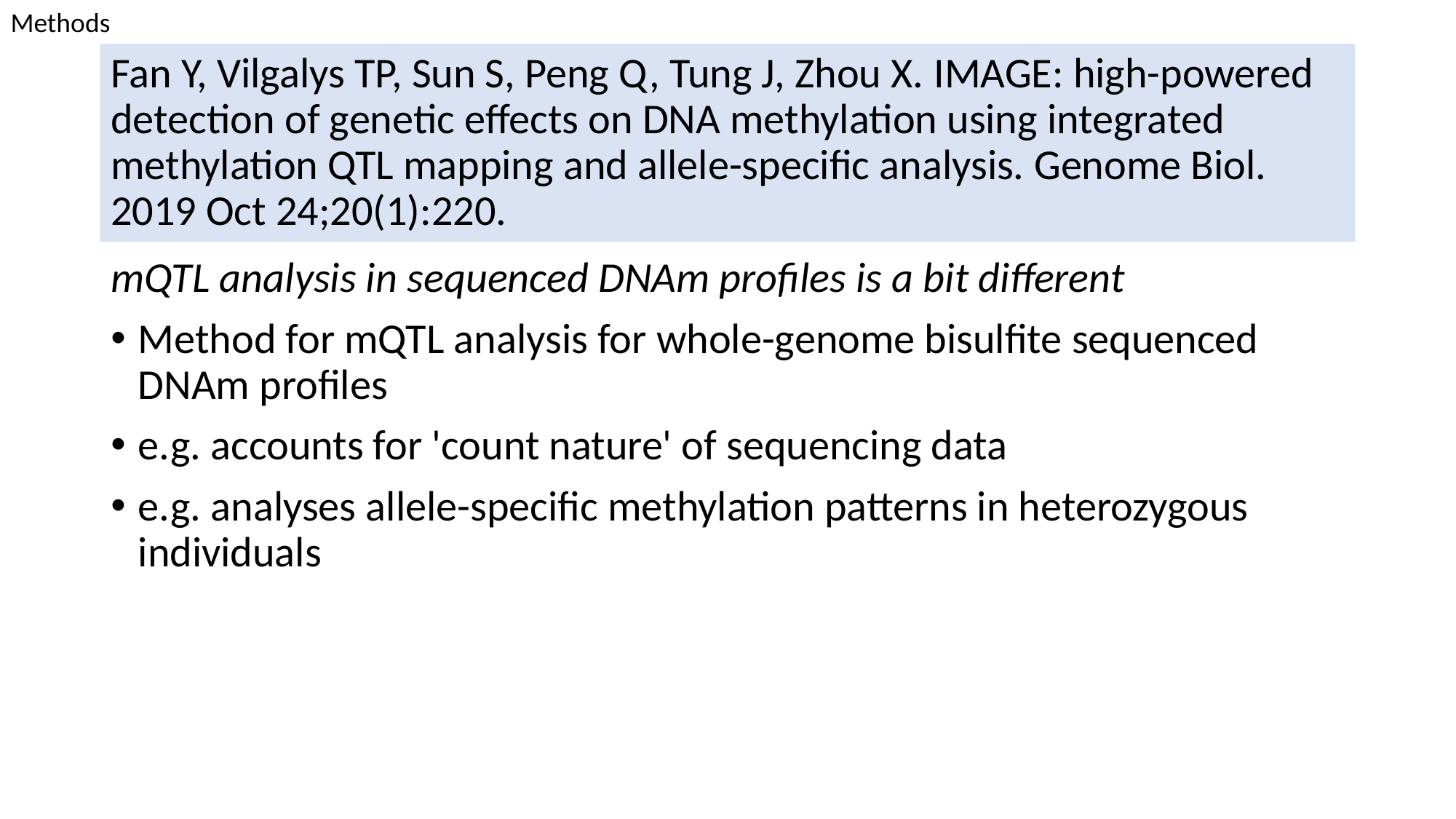

Methods
# Fan Y, Vilgalys TP, Sun S, Peng Q, Tung J, Zhou X. IMAGE: high-powered detection of genetic effects on DNA methylation using integrated methylation QTL mapping and allele-specific analysis. Genome Biol. 2019 Oct 24;20(1):220.
mQTL analysis in sequenced DNAm profiles is a bit different
Method for mQTL analysis for whole-genome bisulfite sequenced DNAm profiles
e.g. accounts for 'count nature' of sequencing data
e.g. analyses allele-specific methylation patterns in heterozygous individuals